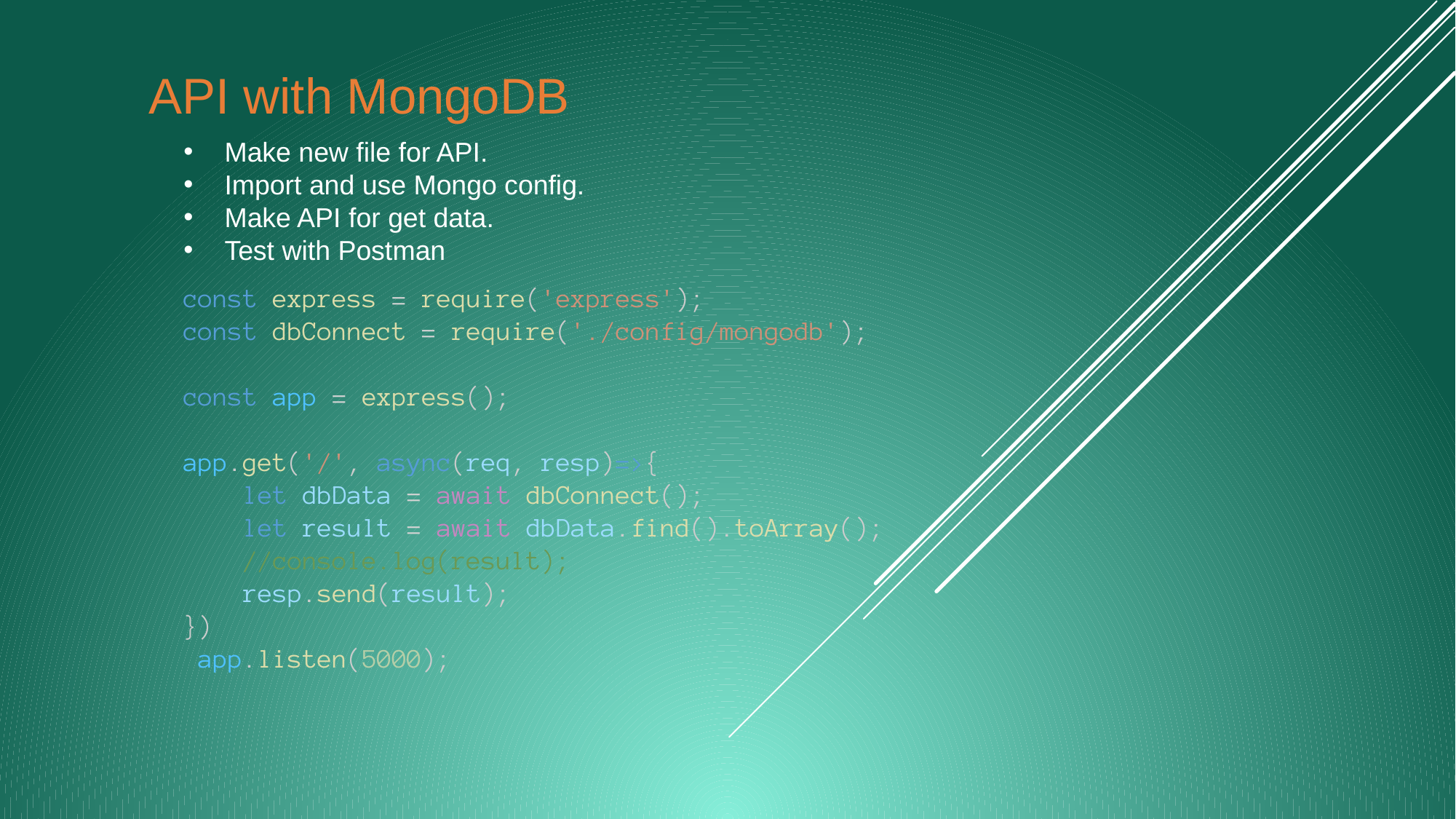

# API with MongoDB
Make new file for API.
Import and use Mongo config.
Make API for get data.
Test with Postman
const express = require('express');
const dbConnect = require('./config/mongodb');
const app = express();
app.get('/', async(req, resp)=>{
    let dbData = await dbConnect();
    let result = await dbData.find().toArray();
    //console.log(result);
    resp.send(result);
})
 app.listen(5000);